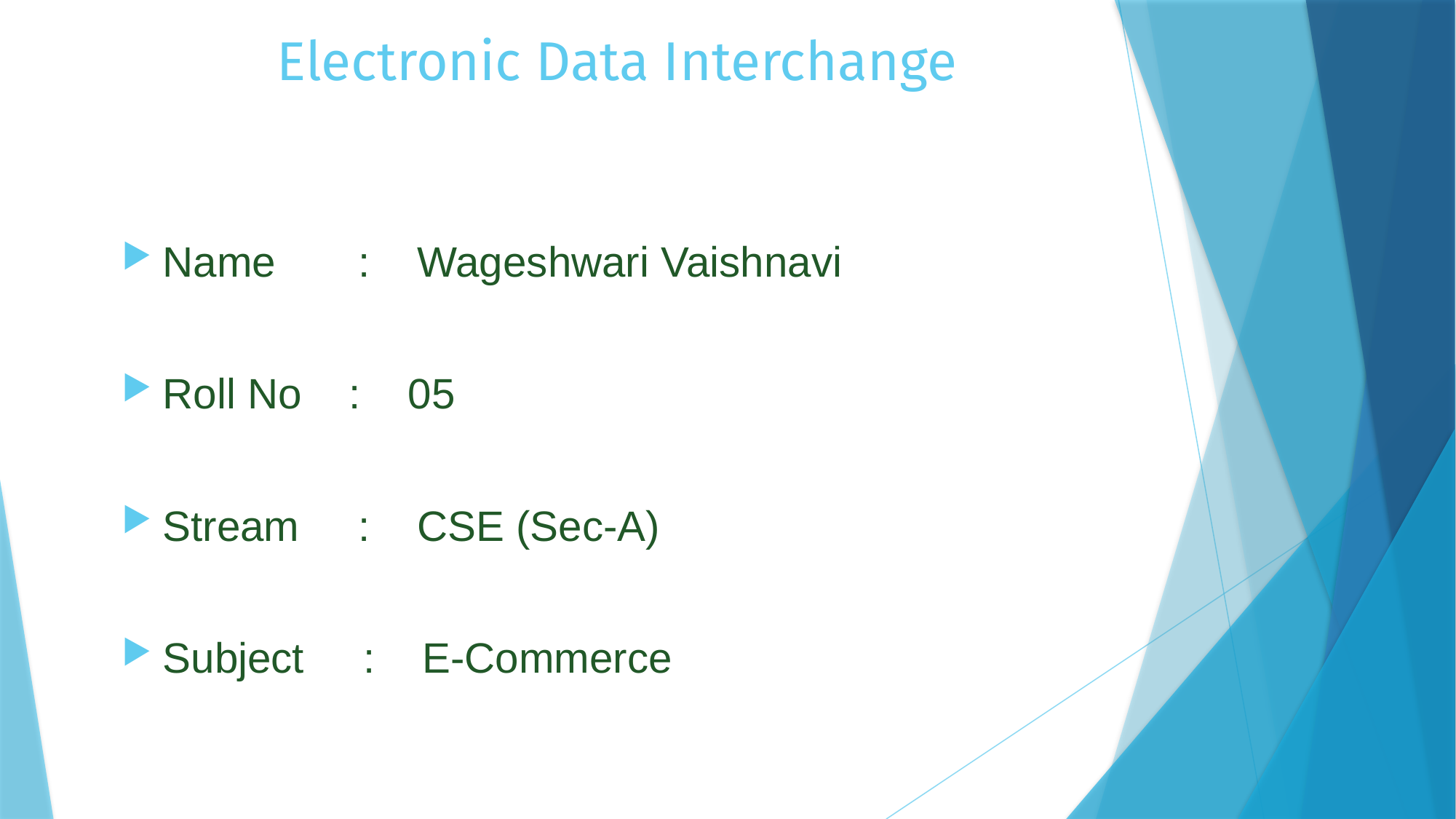

Electronic Data Interchange

Name       :    Wageshwari Vaishnavi

Roll No    :    05

Stream     :    CSE (Sec-A)

Subject     :    E-Commerce